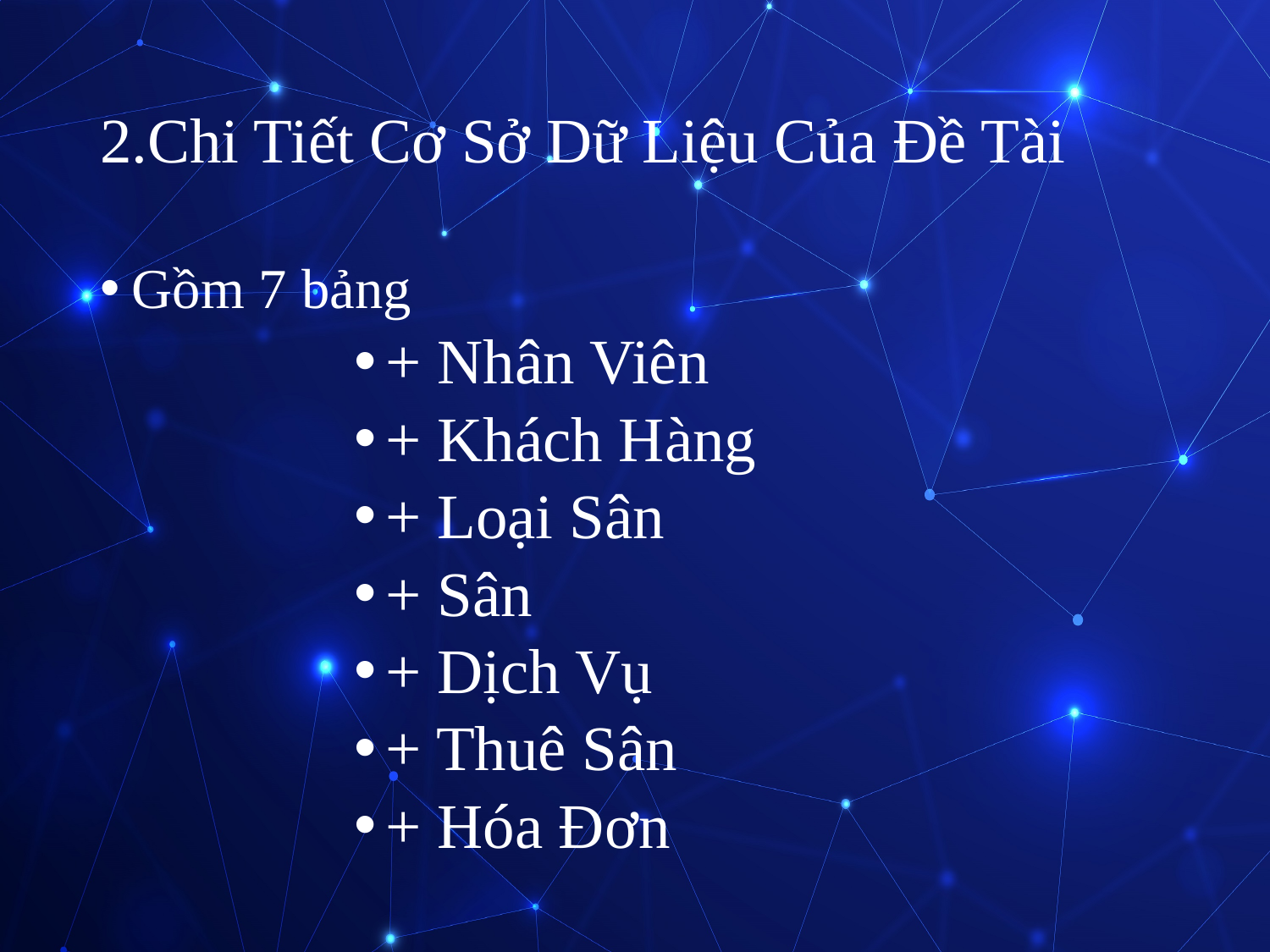

# 2.Chi Tiết Cơ Sở Dữ Liệu Của Đề Tài
Gồm 7 bảng
+ Nhân Viên
+ Khách Hàng
+ Loại Sân
+ Sân
+ Dịch Vụ
+ Thuê Sân
+ Hóa Đơn